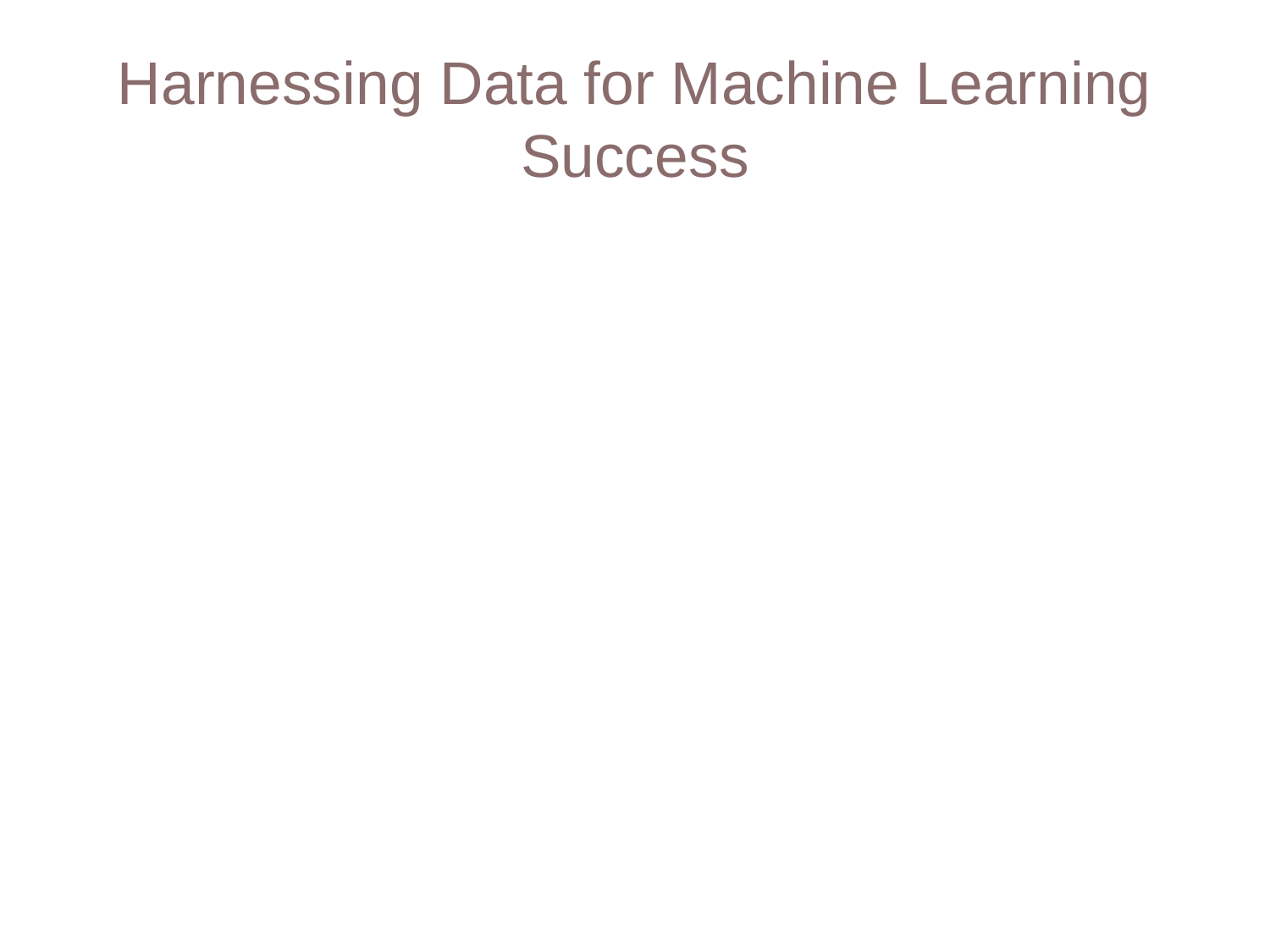

# Harnessing Data for Machine Learning Success